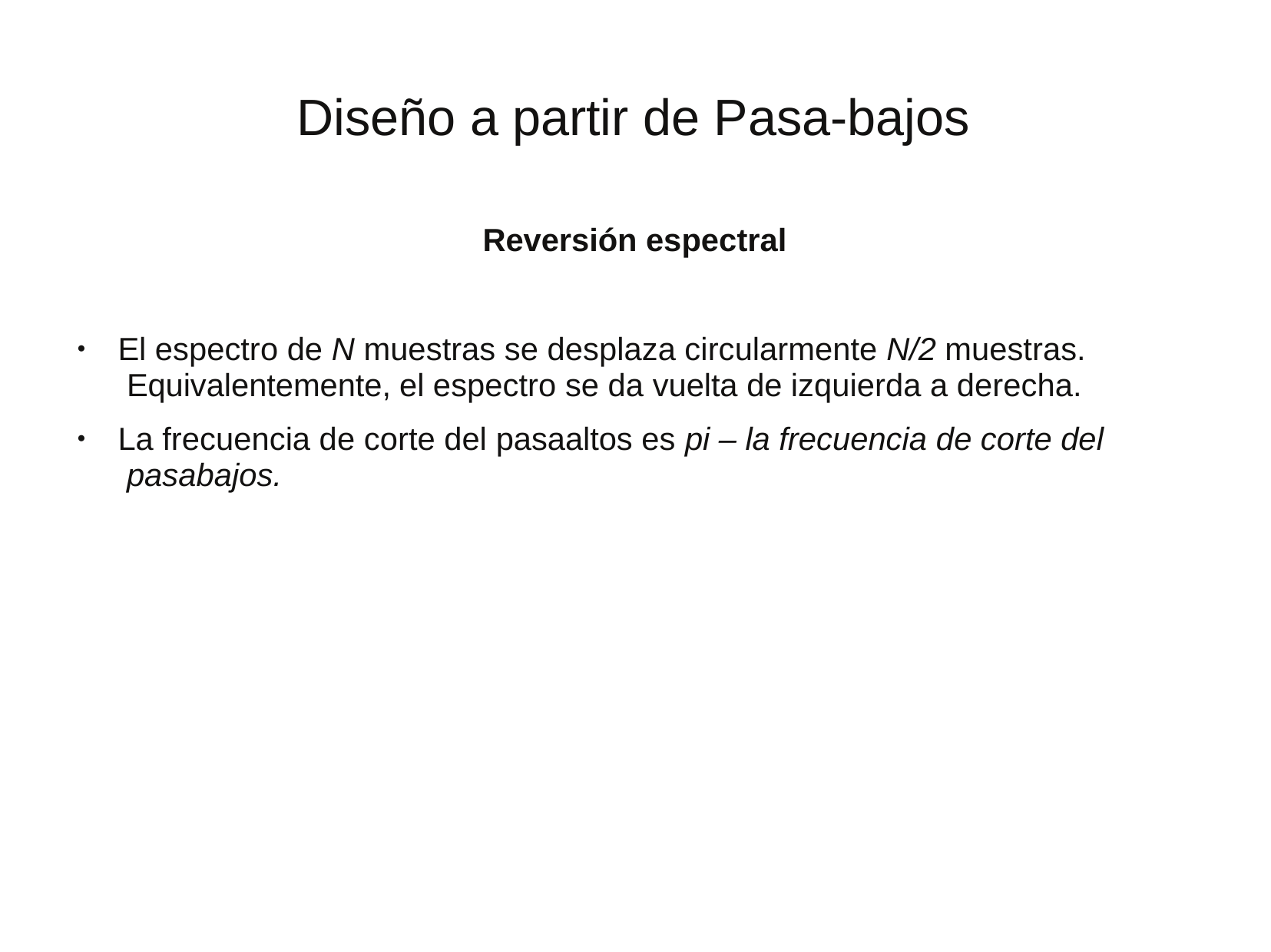

# Diseño a partir de Pasa-bajos
Reversión espectral
El espectro de N muestras se desplaza circularmente N/2 muestras.  Equivalentemente, el espectro se da vuelta de izquierda a derecha.
La frecuencia de corte del pasaaltos es pi – la frecuencia de corte del  pasabajos.
●
●